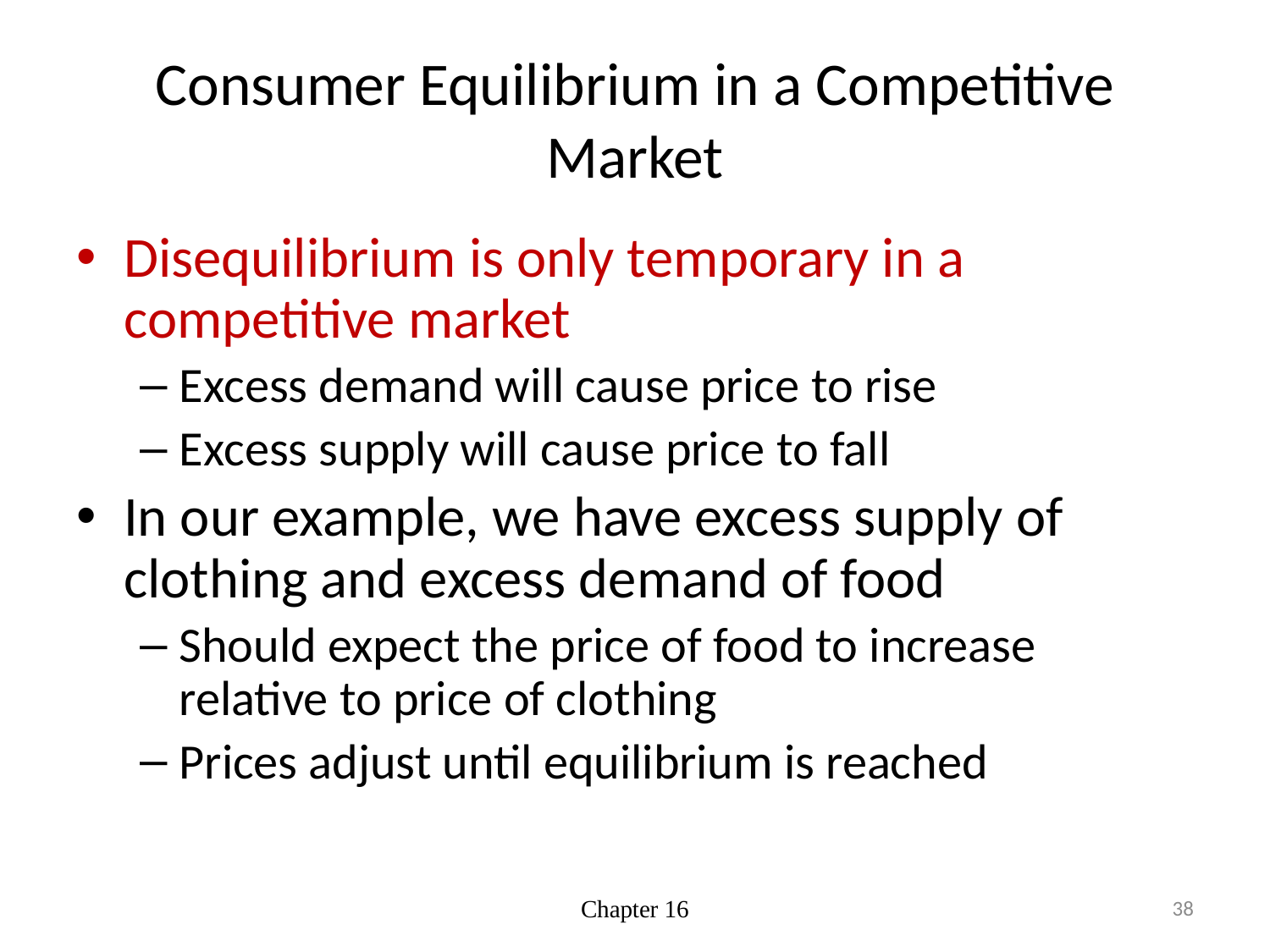

# Consumer Equilibrium in a Competitive Market
Disequilibrium is only temporary in a competitive market
Excess demand will cause price to rise
Excess supply will cause price to fall
In our example, we have excess supply of clothing and excess demand of food
Should expect the price of food to increase relative to price of clothing
Prices adjust until equilibrium is reached
Chapter 16
38